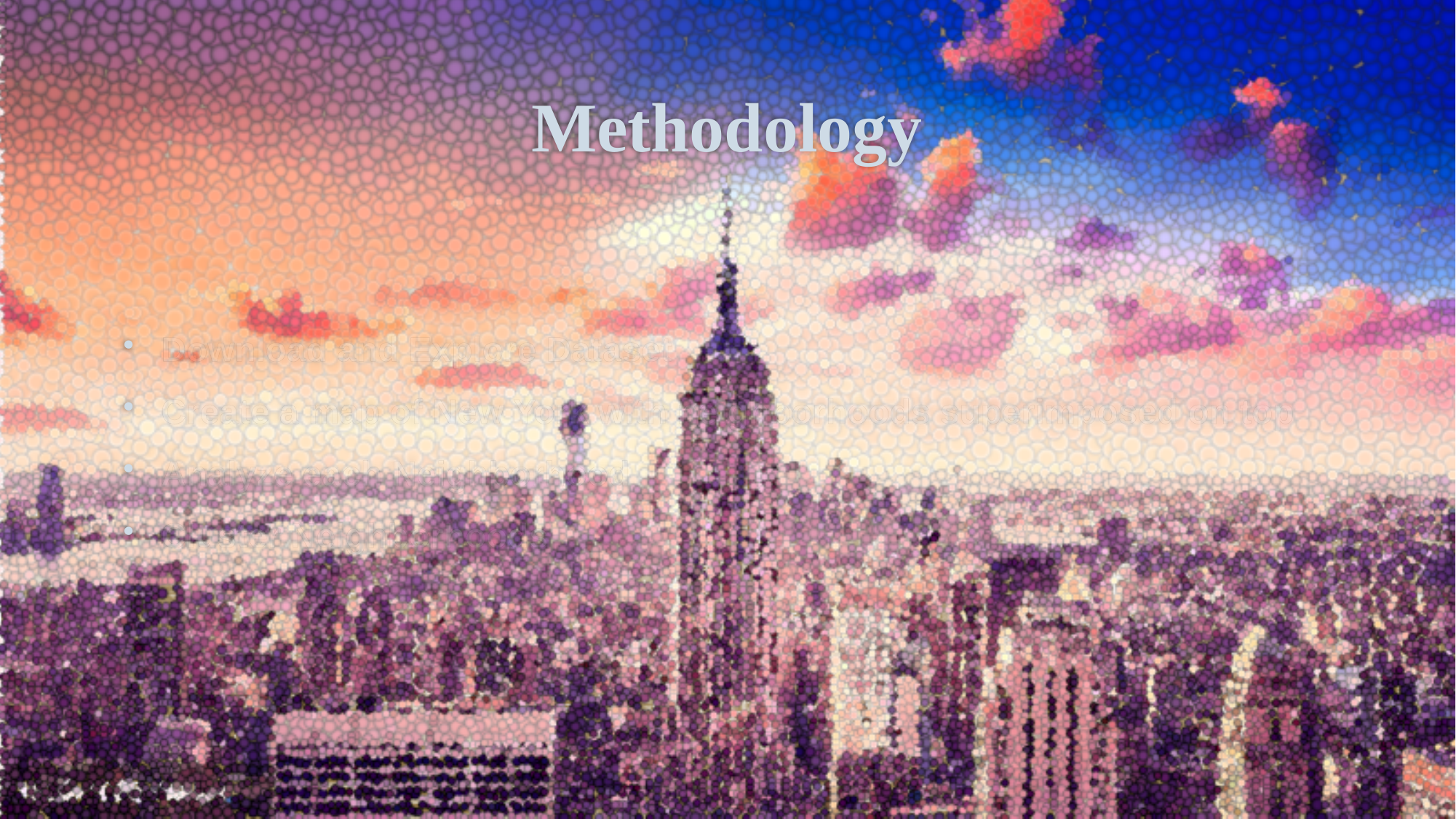

# Methodology
Download and Explore Dataset
Create a map of New York with neighborhoods superimposed on top
Analyze each Neighborhood
Cluster Neighborhoods